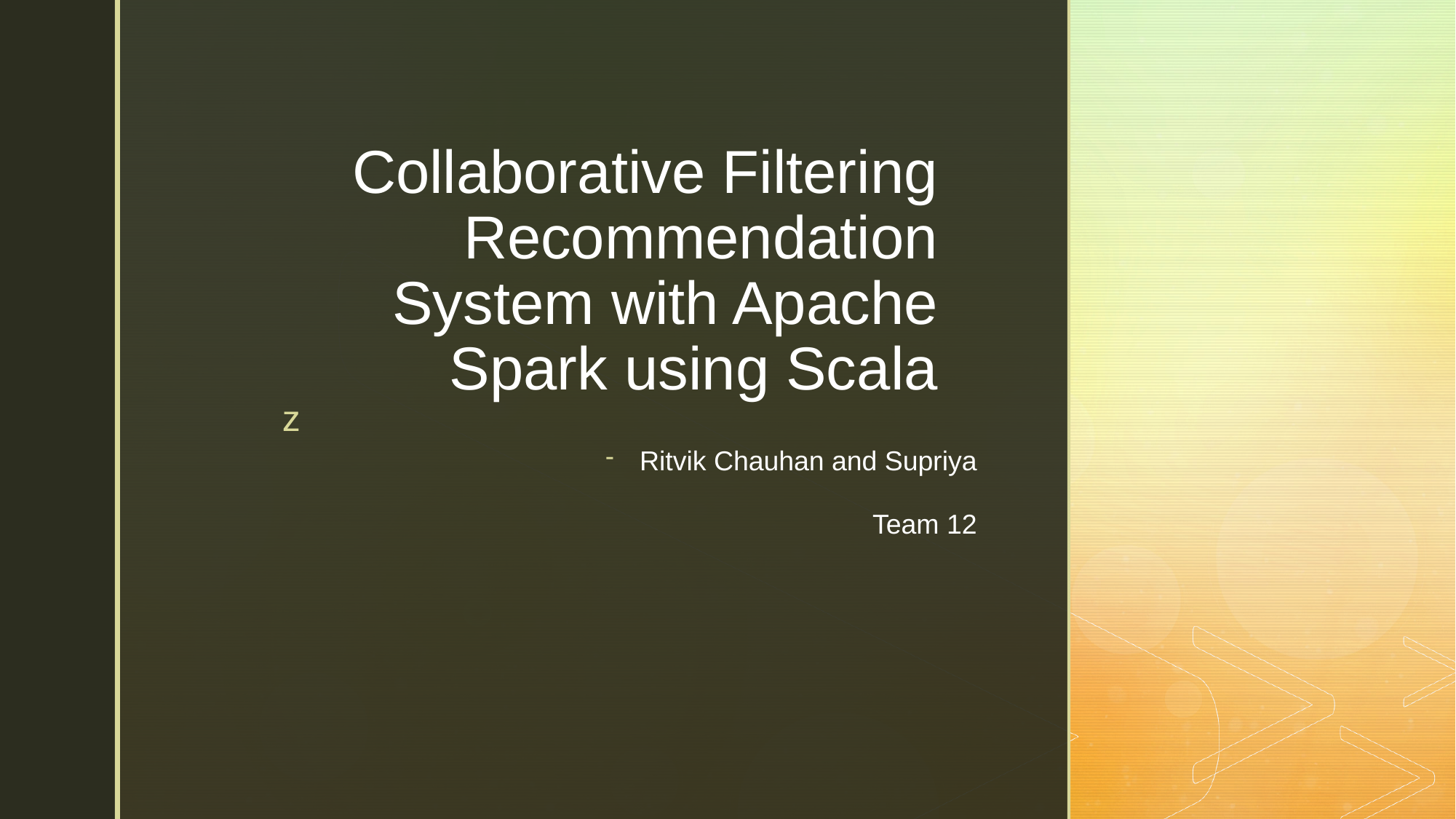

# Collaborative Filtering Recommendation System with Apache Spark using Scala
Ritvik Chauhan and Supriya
Team 12